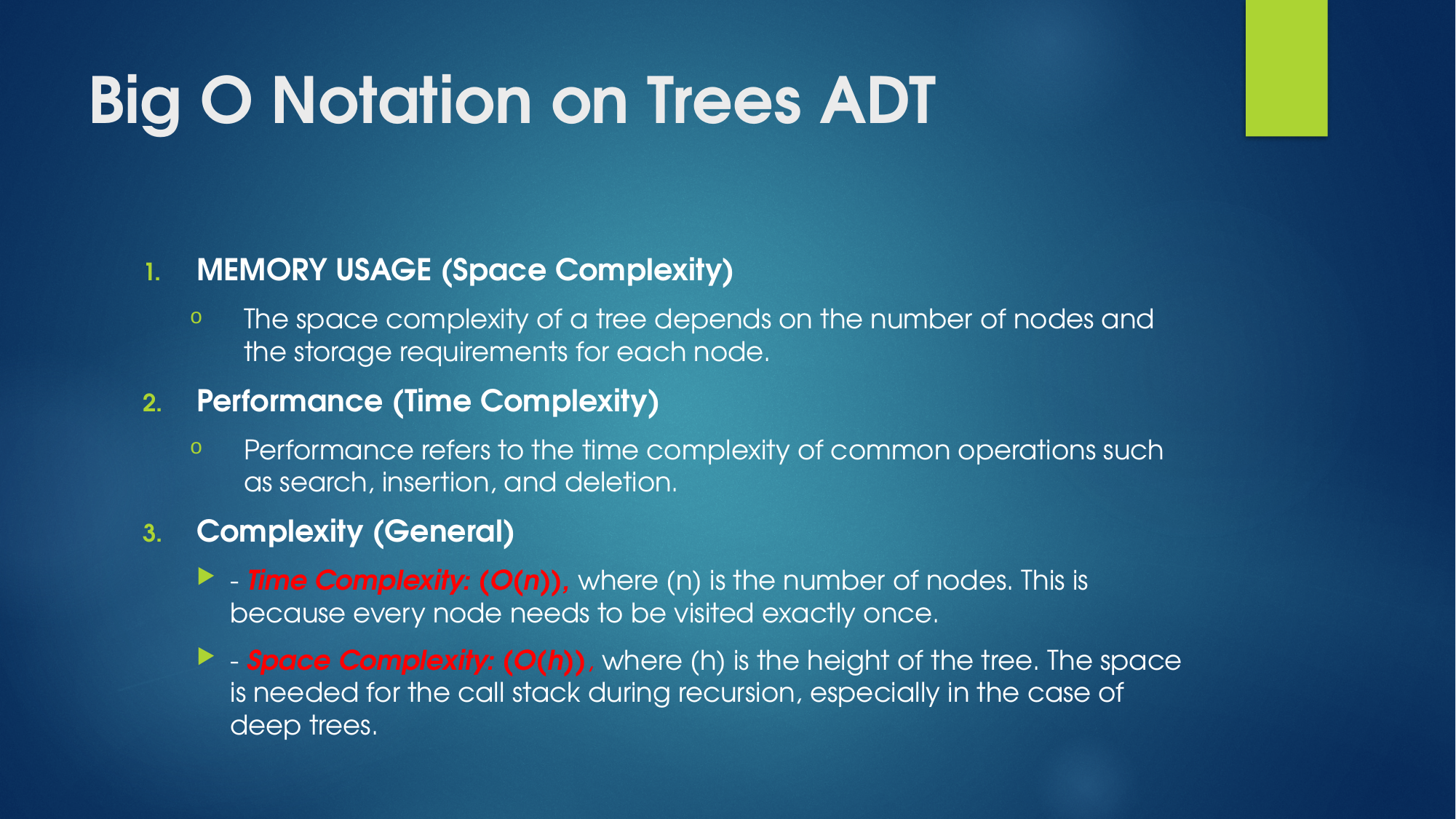

# Big O Notation on Trees ADT
MEMORY USAGE (Space Complexity)
The space complexity of a tree depends on the number of nodes and the storage requirements for each node.
Performance (Time Complexity)
Performance refers to the time complexity of common operations such as search, insertion, and deletion.
Complexity (General)
- Time Complexity: (O(n)), where (n) is the number of nodes. This is because every node needs to be visited exactly once.
- Space Complexity: (O(h)), where (h) is the height of the tree. The space is needed for the call stack during recursion, especially in the case of deep trees.